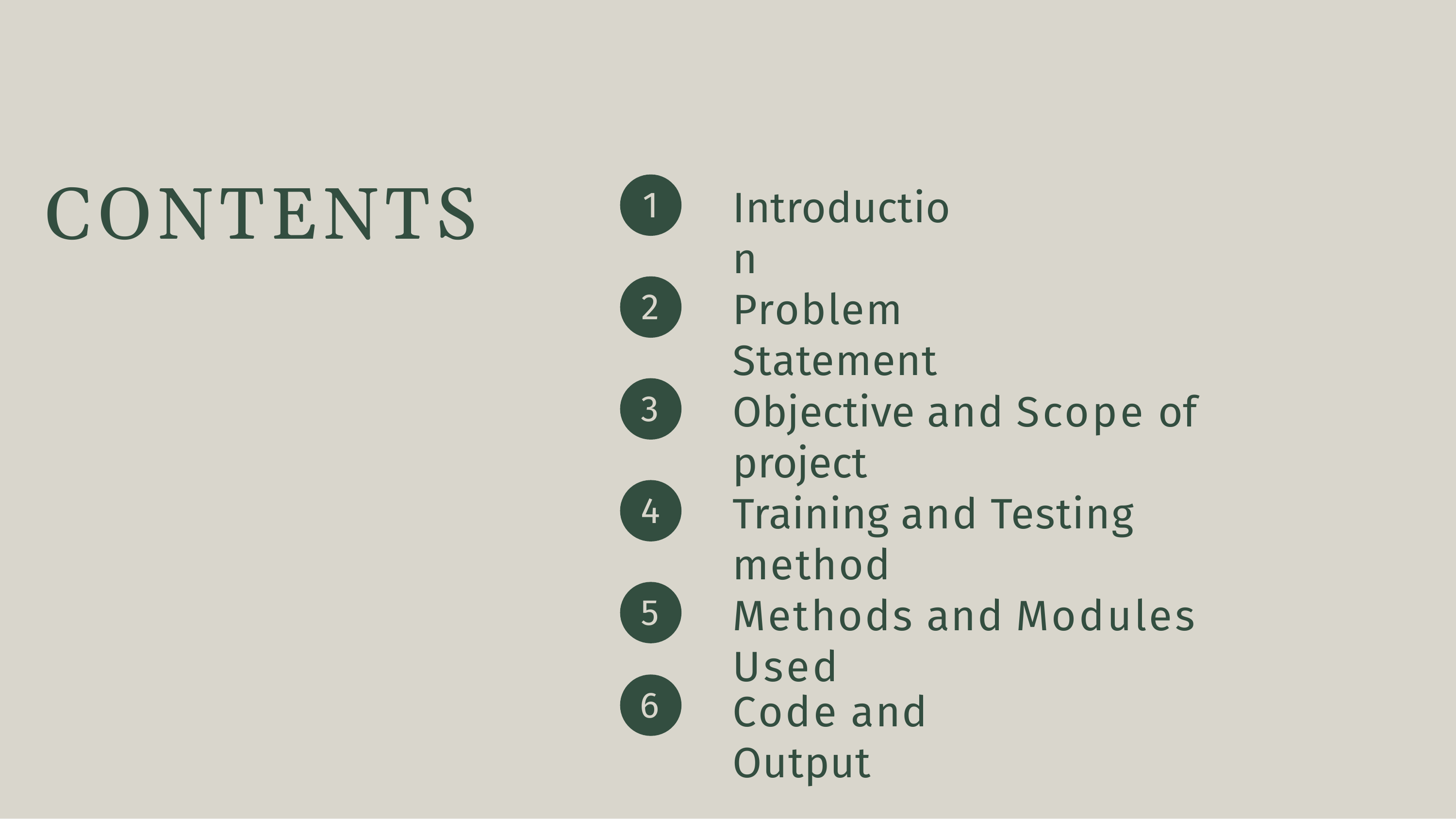

# CONTENTS

Introduction
1

Problem Statement
2

Objective and Scope of project
3

Training and Testing method
4

Methods and Modules Used
5

6
Code and Output